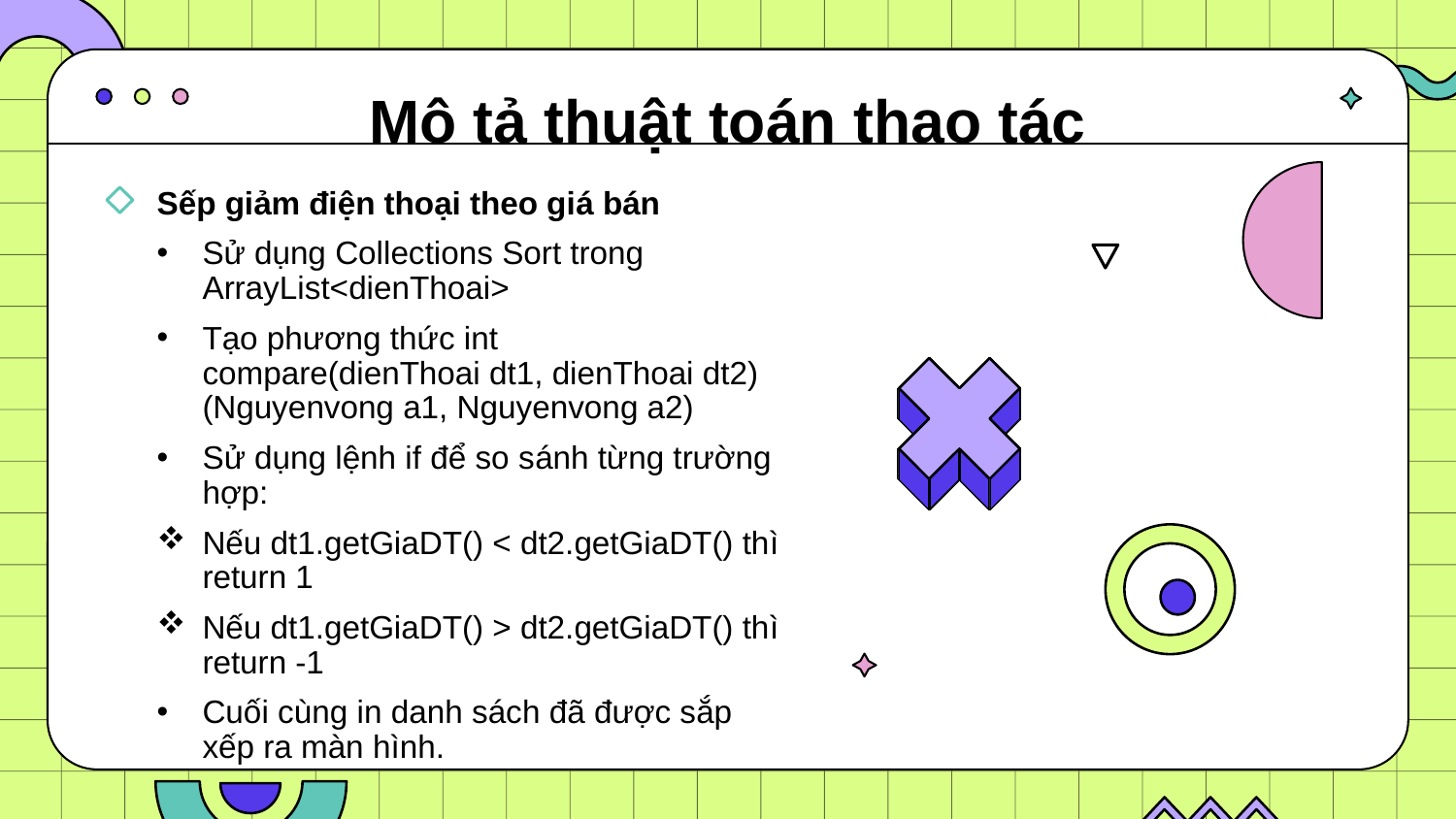

# Mô tả thuật toán thao tác
Sếp giảm điện thoại theo giá bán
Sử dụng Collections Sort trong ArrayList<dienThoai>
Tạo phương thức int compare(dienThoai dt1, dienThoai dt2)(Nguyenvong a1, Nguyenvong a2)
Sử dụng lệnh if để so sánh từng trường hợp:
Nếu dt1.getGiaDT() < dt2.getGiaDT() thì return 1
Nếu dt1.getGiaDT() > dt2.getGiaDT() thì return -1
Cuối cùng in danh sách đã được sắp xếp ra màn hình.